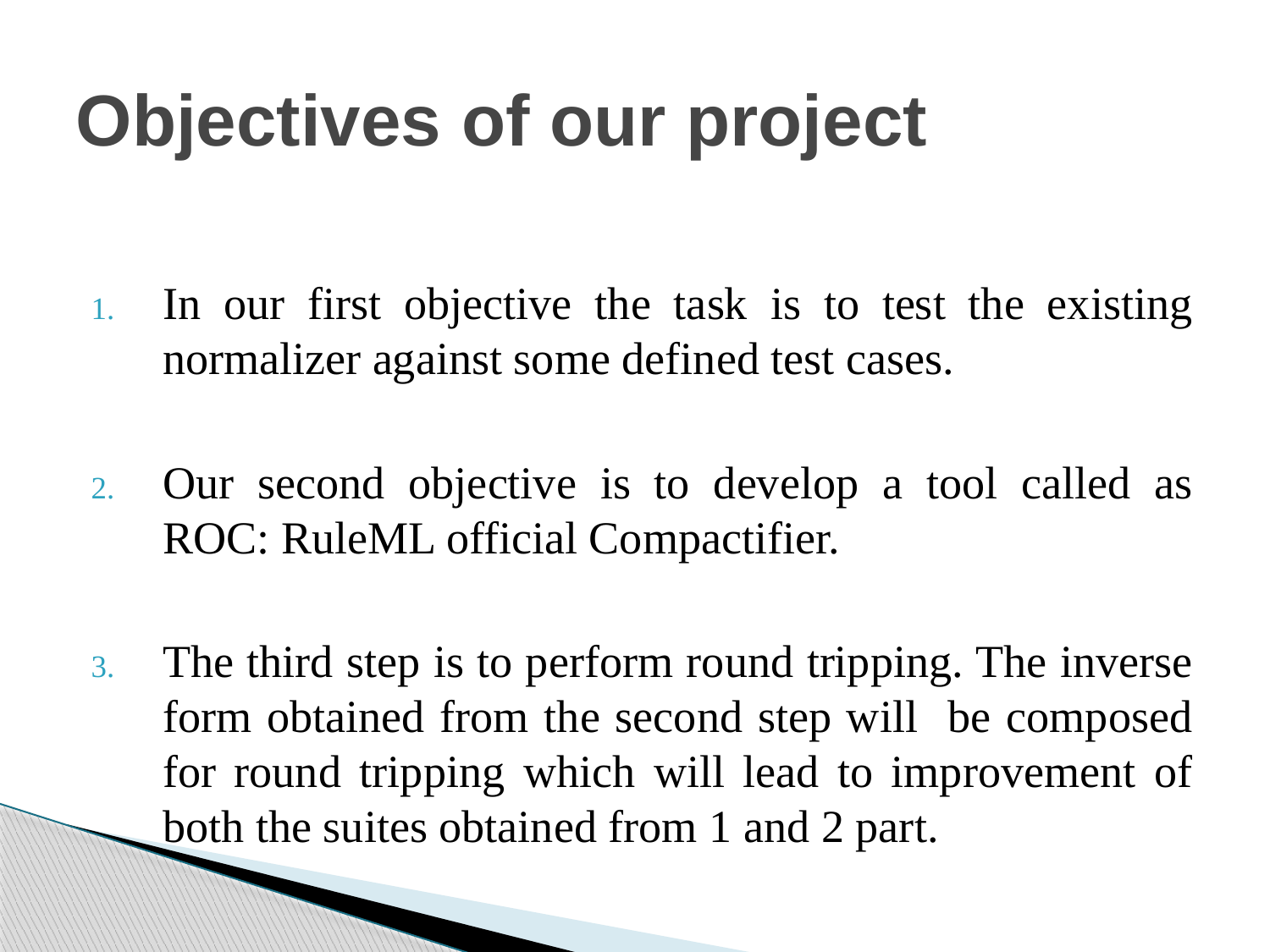

# Objectives of our project

In our first objective the task is to test the existing normalizer against some defined test cases.

Our second objective is to develop a tool called as ROC: RuleML official Compactifier.

The third step is to perform round tripping. The inverse form obtained from the second step will  be composed for round tripping which will lead to improvement of both the suites obtained from 1 and 2 part.